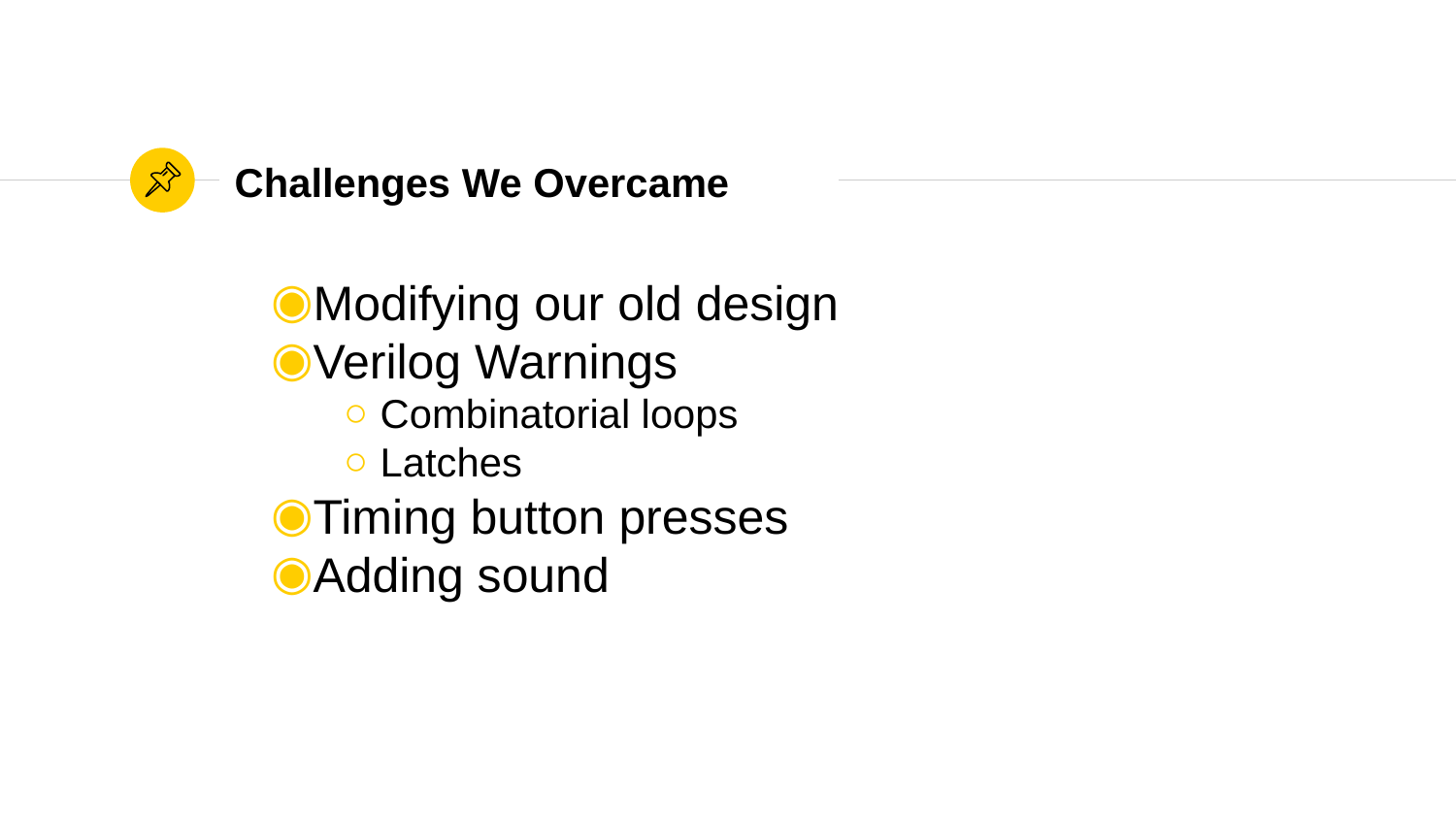

# Challenges We Overcame

Modifying our old design
Verilog Warnings
Combinatorial loops
Latches
Timing button presses
Adding sound